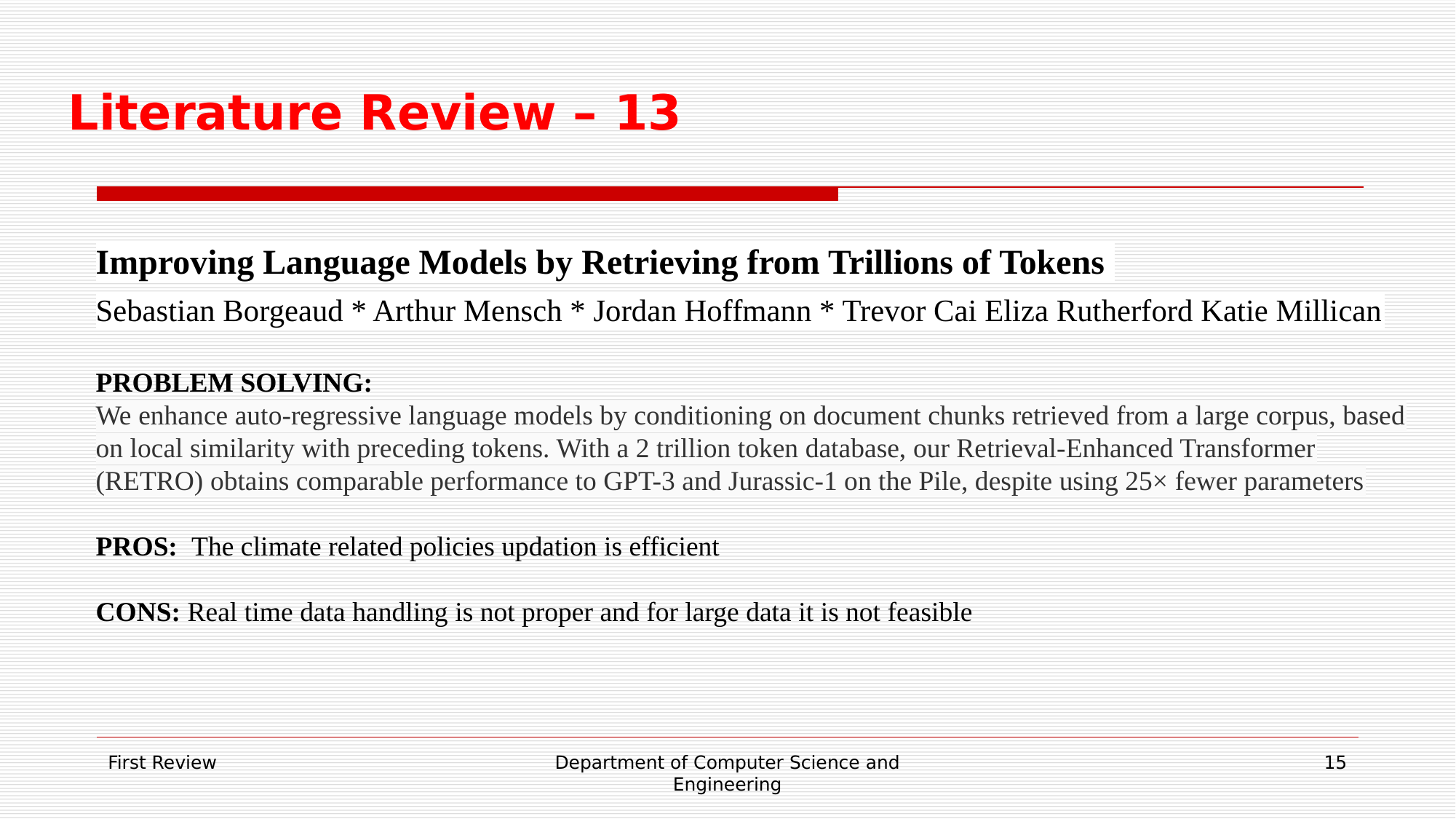

# Literature Review – 13
Improving Language Models by Retrieving from Trillions of Tokens
Sebastian Borgeaud * Arthur Mensch * Jordan Hoffmann * Trevor Cai Eliza Rutherford Katie Millican

PROBLEM SOLVING:
We enhance auto-regressive language models by conditioning on document chunks retrieved from a large corpus, based on local similarity with preceding tokens. With a 2 trillion token database, our Retrieval-Enhanced Transformer (RETRO) obtains comparable performance to GPT-3 and Jurassic-1 on the Pile, despite using 25× fewer parameters

PROS:  The climate related policies updation is efficient

CONS: Real time data handling is not proper and for large data it is not feasible

First Review
Department of Computer Science and Engineering
15